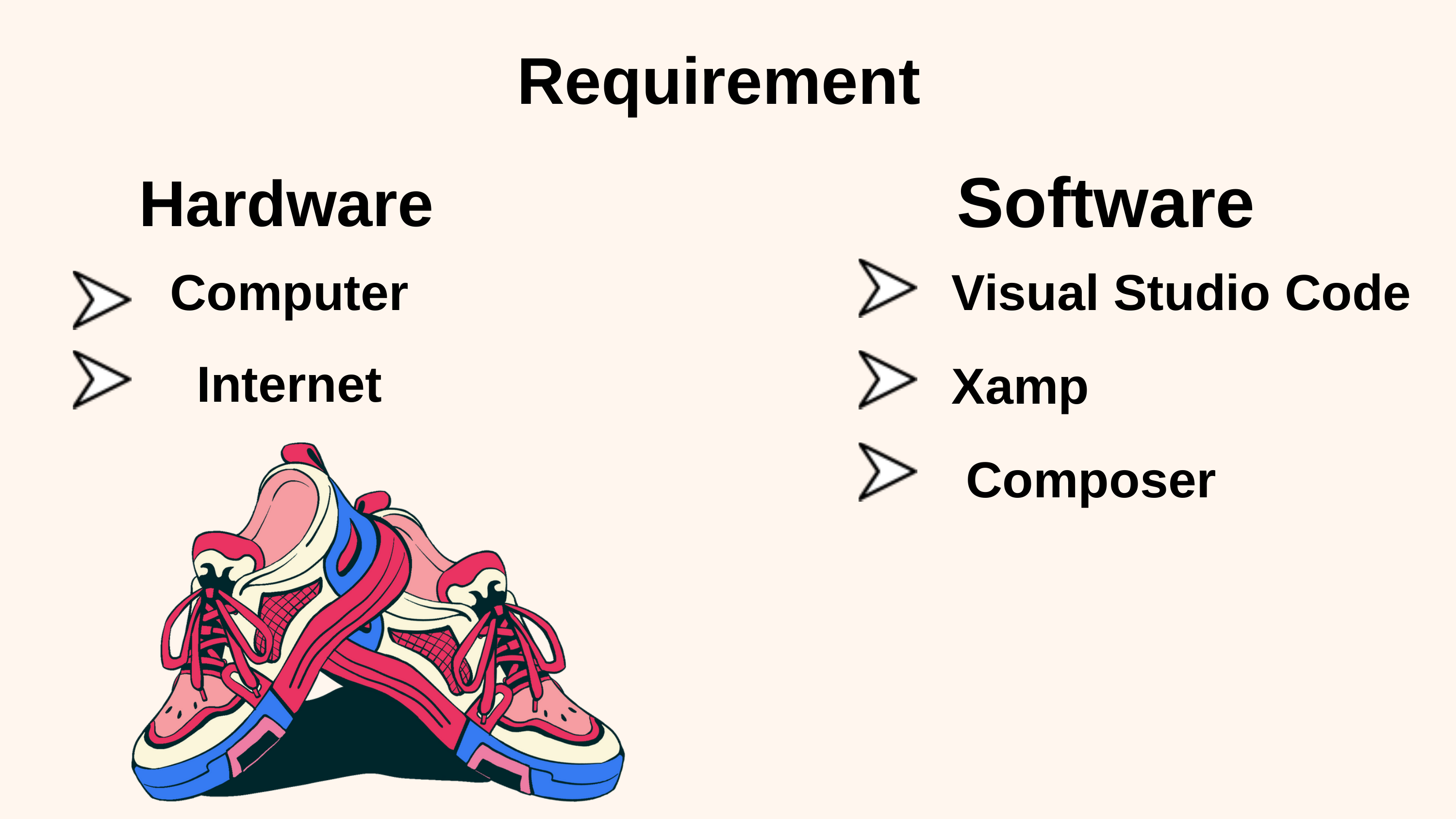

Requirement
Software
Hardware
Computer
Visual Studio Code

Internet
Xamp

Composer